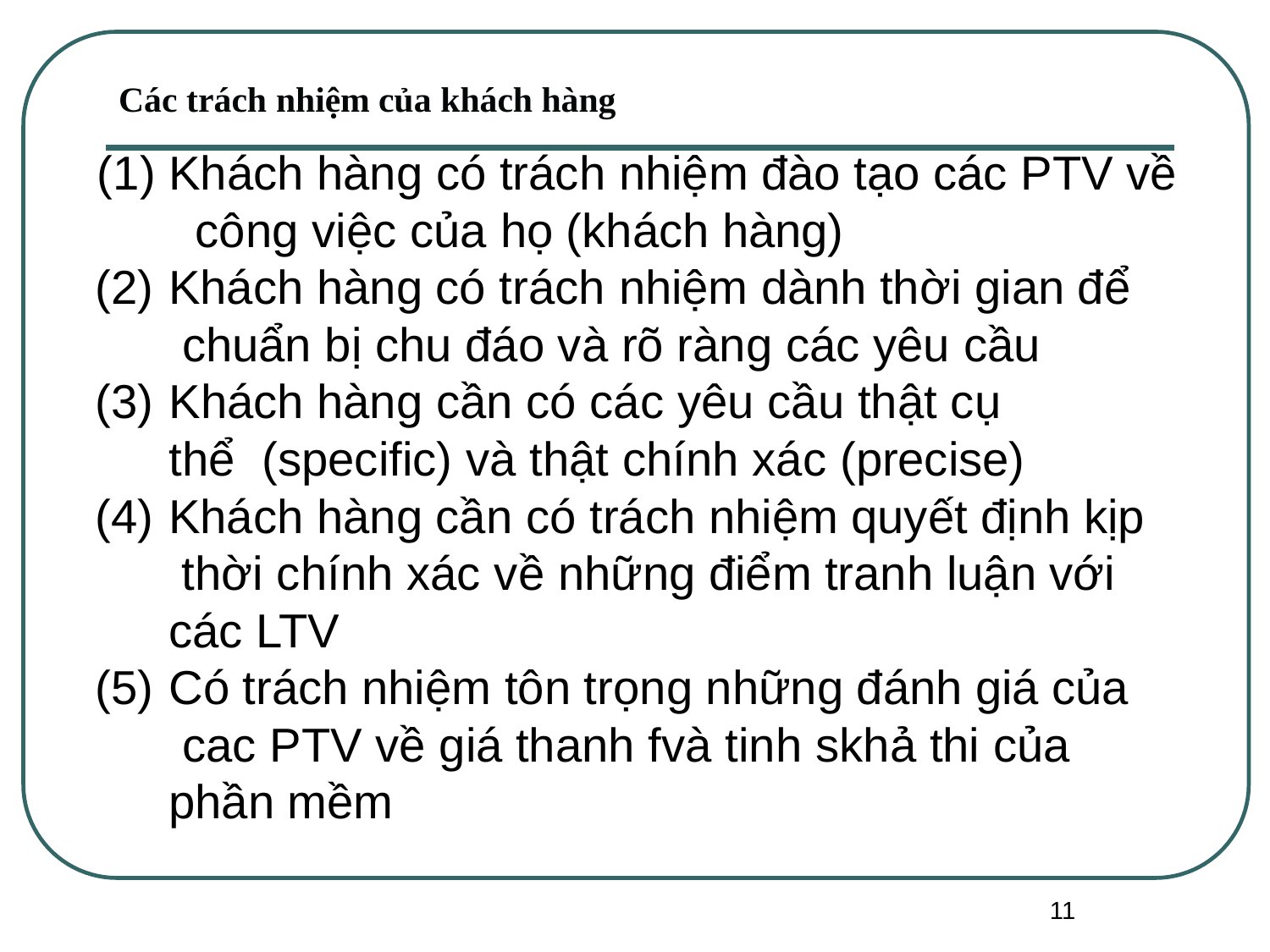

Các trách nhiệm của khách hàng
# (1) Khách hàng có trách nhiệm đào tạo các PTV về  công việc của họ (khách hàng)
Khách hàng có trách nhiệm dành thời gian để  chuẩn bị chu đáo và rõ ràng các yêu cầu
Khách hàng cần có các yêu cầu thật cụ thể  (specific) và thật chính xác (precise)
Khách hàng cần có trách nhiệm quyết định kịp  thời chính xác về những điểm tranh luận với  các LTV
Có trách nhiệm tôn trọng những đánh giá của  cac PTV về giá thanh fvà tinh skhả thi của  phần mềm
11